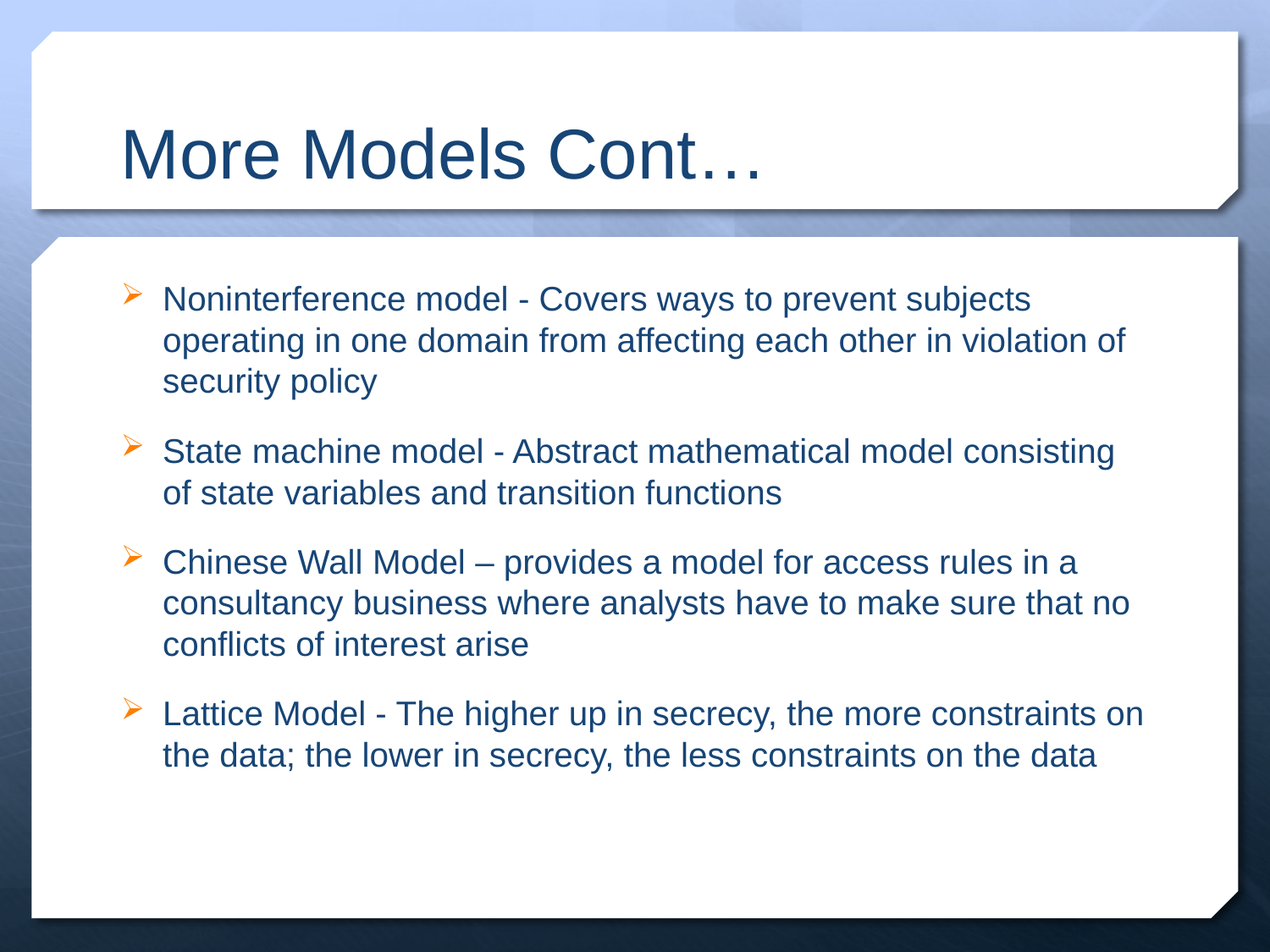

# More Models Cont…
Noninterference model - Covers ways to prevent subjects operating in one domain from affecting each other in violation of security policy
State machine model - Abstract mathematical model consisting of state variables and transition functions
Chinese Wall Model – provides a model for access rules in a consultancy business where analysts have to make sure that no conflicts of interest arise
Lattice Model - The higher up in secrecy, the more constraints on the data; the lower in secrecy, the less constraints on the data